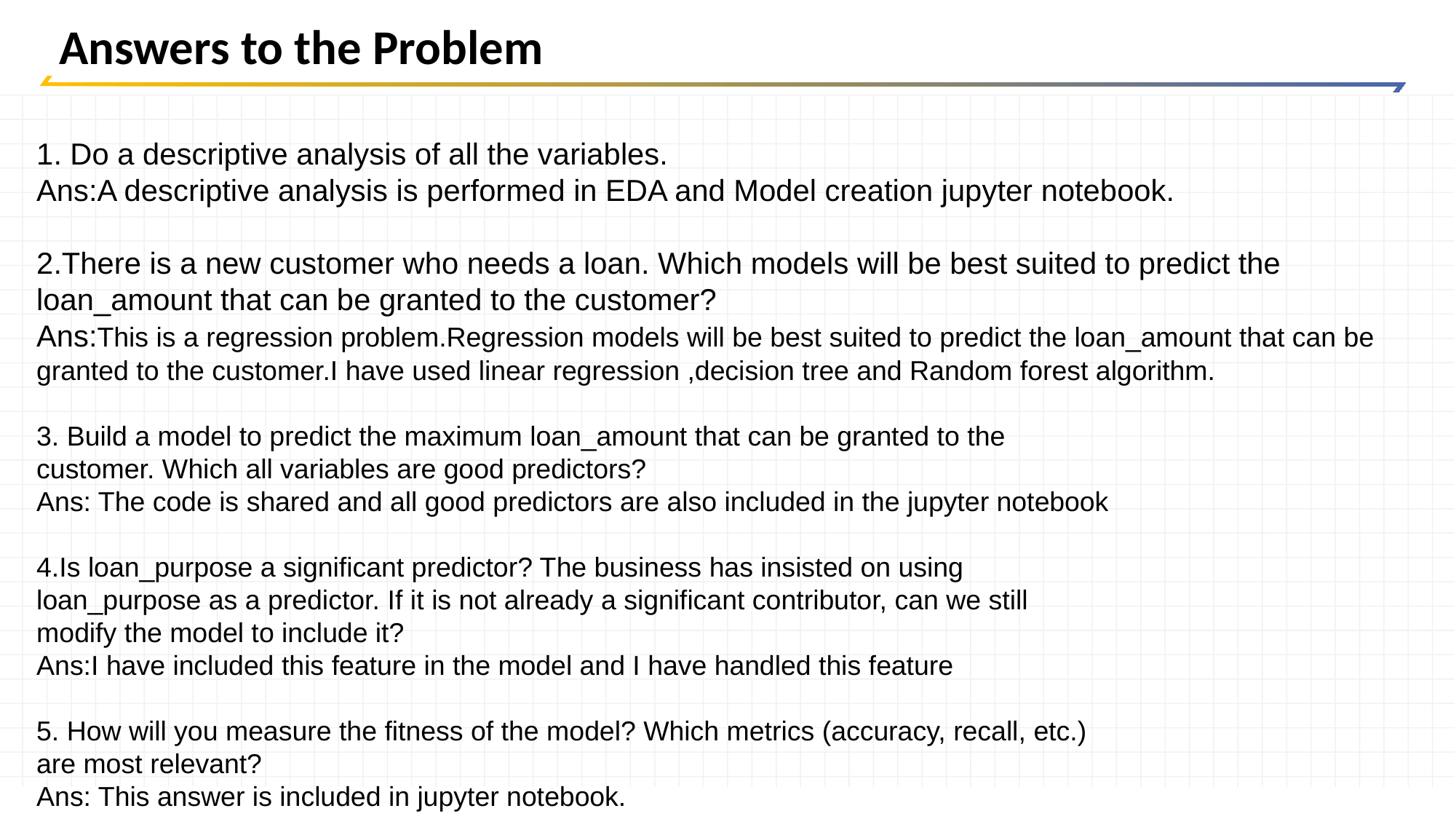

Answers to the Problem
1. Do a descriptive analysis of all the variables.
Ans:A descriptive analysis is performed in EDA and Model creation jupyter notebook.

2.There is a new customer who needs a loan. Which models will be best suited to predict the loan_amount that can be granted to the customer?
Ans:This is a regression problem.Regression models will be best suited to predict the loan_amount that can be granted to the customer.I have used linear regression ,decision tree and Random forest algorithm.

3. Build a model to predict the maximum loan_amount that can be granted to the
customer. Which all variables are good predictors?
Ans: The code is shared and all good predictors are also included in the jupyter notebook

4.Is loan_purpose a significant predictor? The business has insisted on using
loan_purpose as a predictor. If it is not already a significant contributor, can we still
modify the model to include it?
Ans:I have included this feature in the model and I have handled this feature

5. How will you measure the fitness of the model? Which metrics (accuracy, recall, etc.)
are most relevant?
Ans: This answer is included in jupyter notebook.